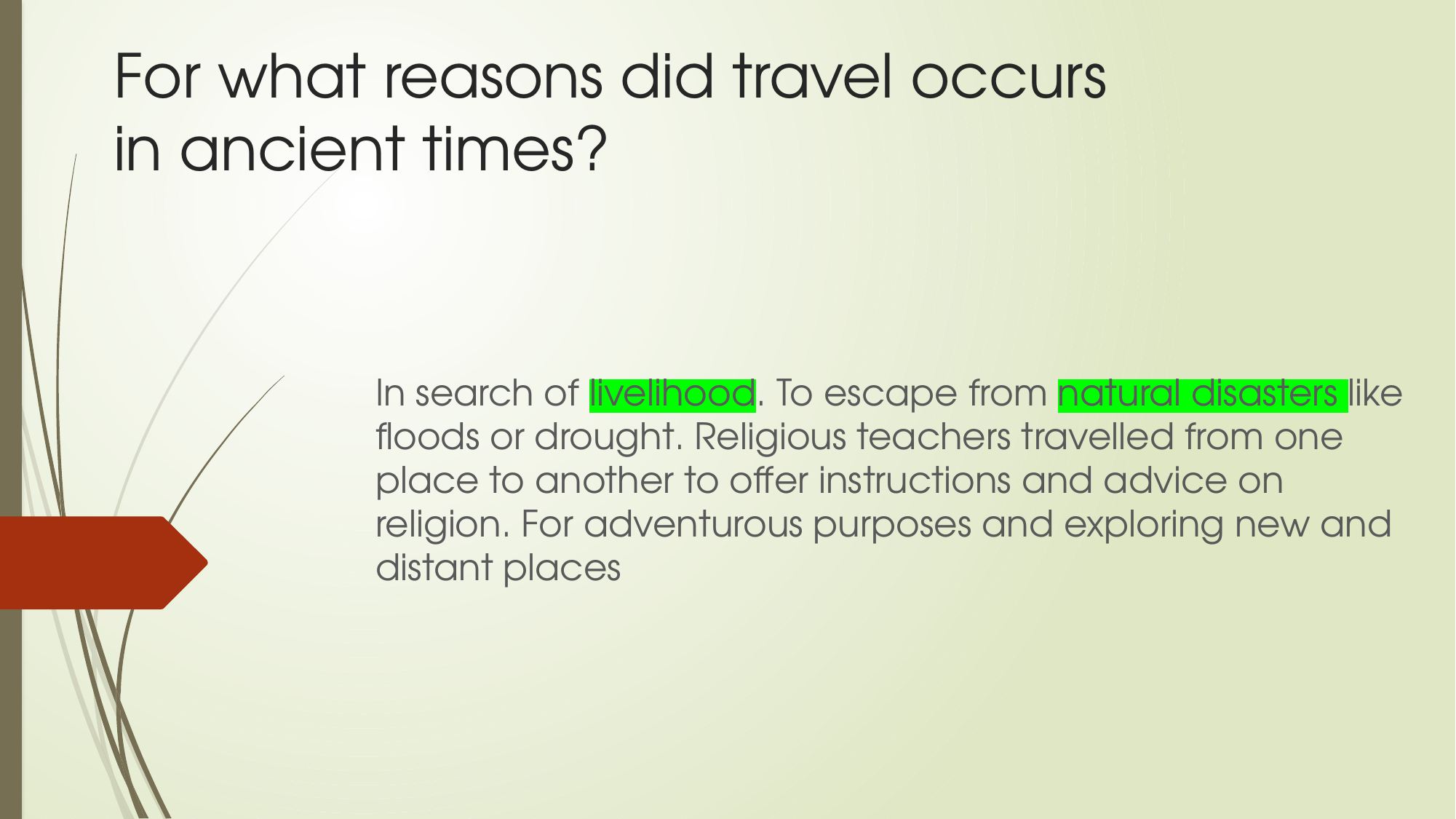

# For what reasons did travel occurs in ancient times?
In search of livelihood. To escape from natural disasters like floods or drought. Religious teachers travelled from one place to another to offer instructions and advice on religion. For adventurous purposes and exploring new and distant places